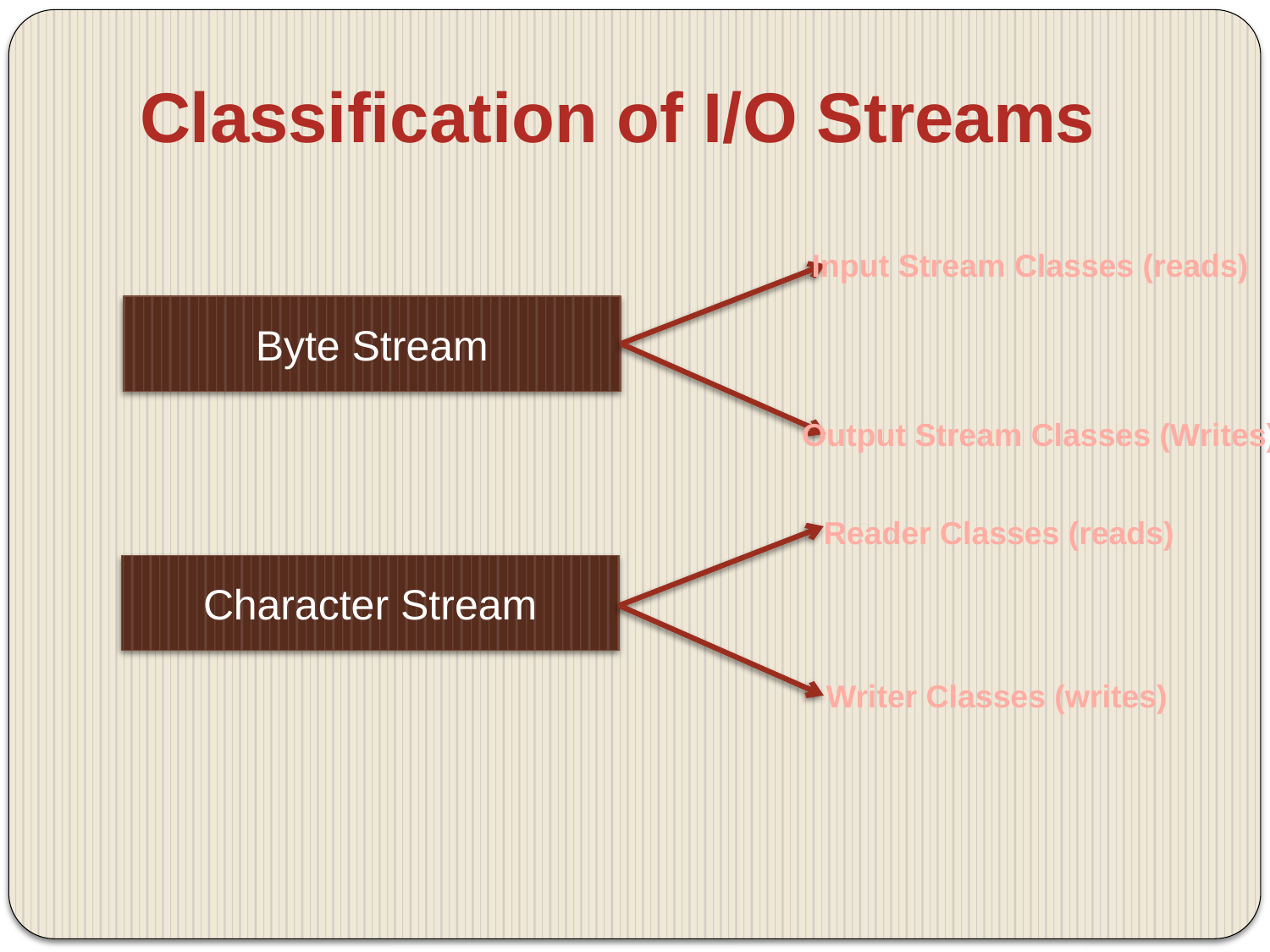

# Classification of I/O Streams
Input Stream Classes (reads)
Byte Stream
Output Stream Classes (Writes)
Reader Classes (reads)
Character Stream
Writer Classes (writes)